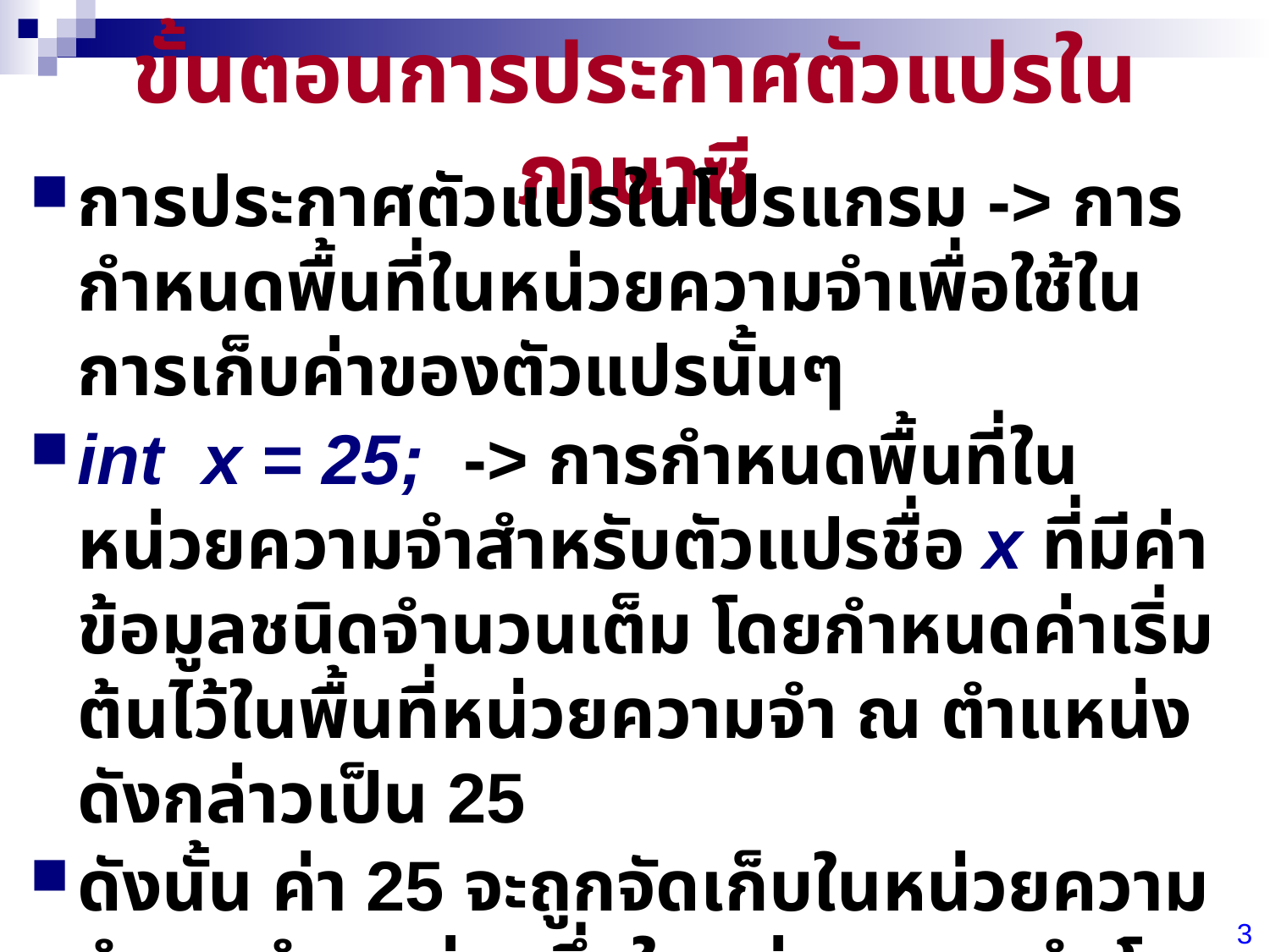

# ขั้นตอนการประกาศตัวแปรในภาษาซี
การประกาศตัวแปรในโปรแกรม -> การกำหนดพื้นที่ในหน่วยความจำเพื่อใช้ในการเก็บค่าของตัวแปรนั้นๆ
int  x = 25;  -> การกำหนดพื้นที่ในหน่วยความจำสำหรับตัวแปรชื่อ x ที่มีค่าข้อมูลชนิดจำนวนเต็ม โดยกำหนดค่าเริ่มต้นไว้ในพื้นที่หน่วยความจำ ณ ตำแหน่งดังกล่าวเป็น 25
ดังนั้น ค่า 25 จะถูกจัดเก็บในหน่วยความจำ ณ ตำแหน่งหนึ่งในหน่วยความจำ โดยมีตัวแปร x เพื่อใช้ในการอ้างถึงตำแหน่งนั้น
3